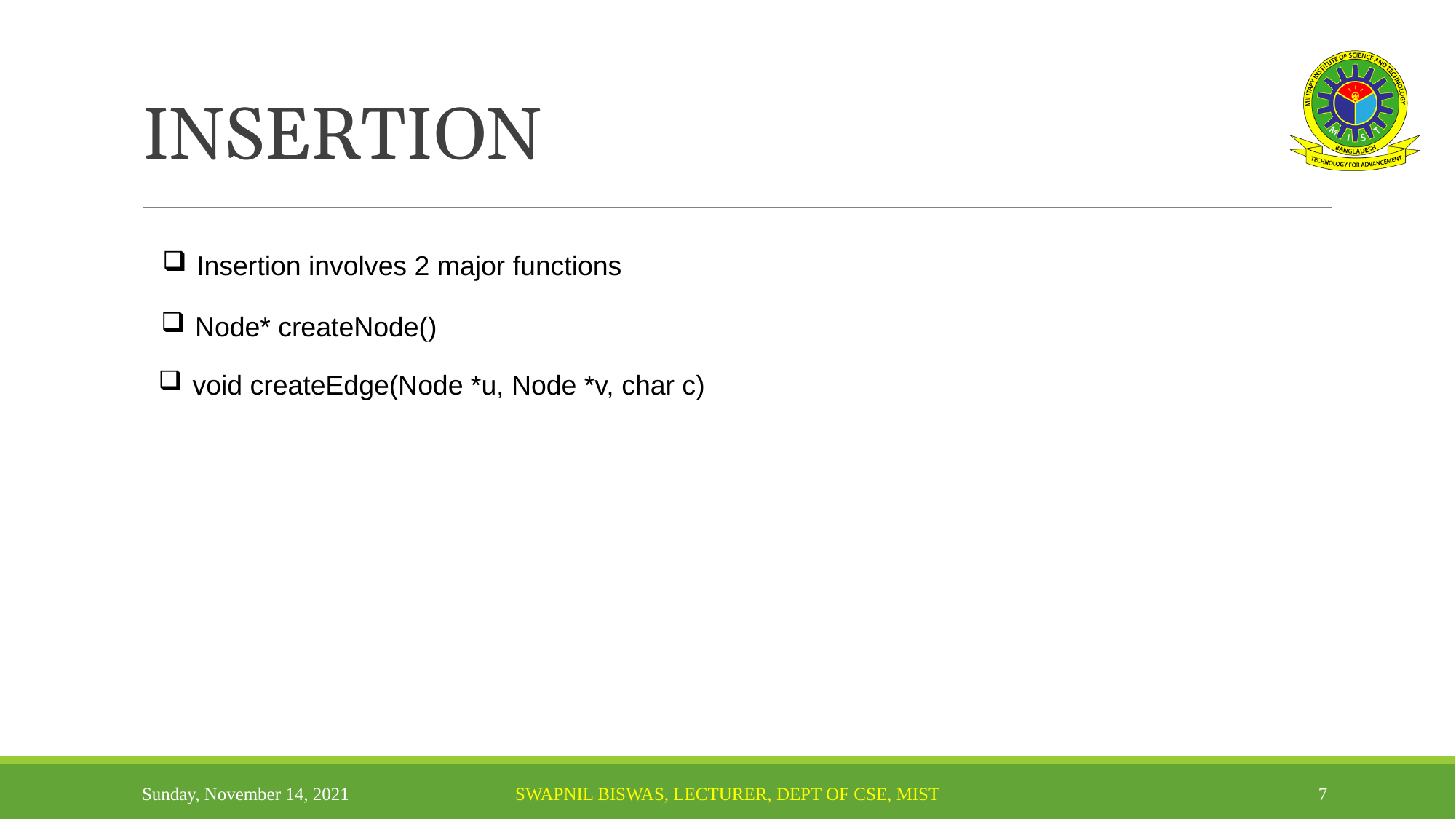

# INSERTION
Insertion involves 2 major functions
Node* createNode()
void createEdge(Node *u, Node *v, char c)
Sunday, November 14, 2021
Swapnil Biswas, Lecturer, Dept of CSE, MIST
7